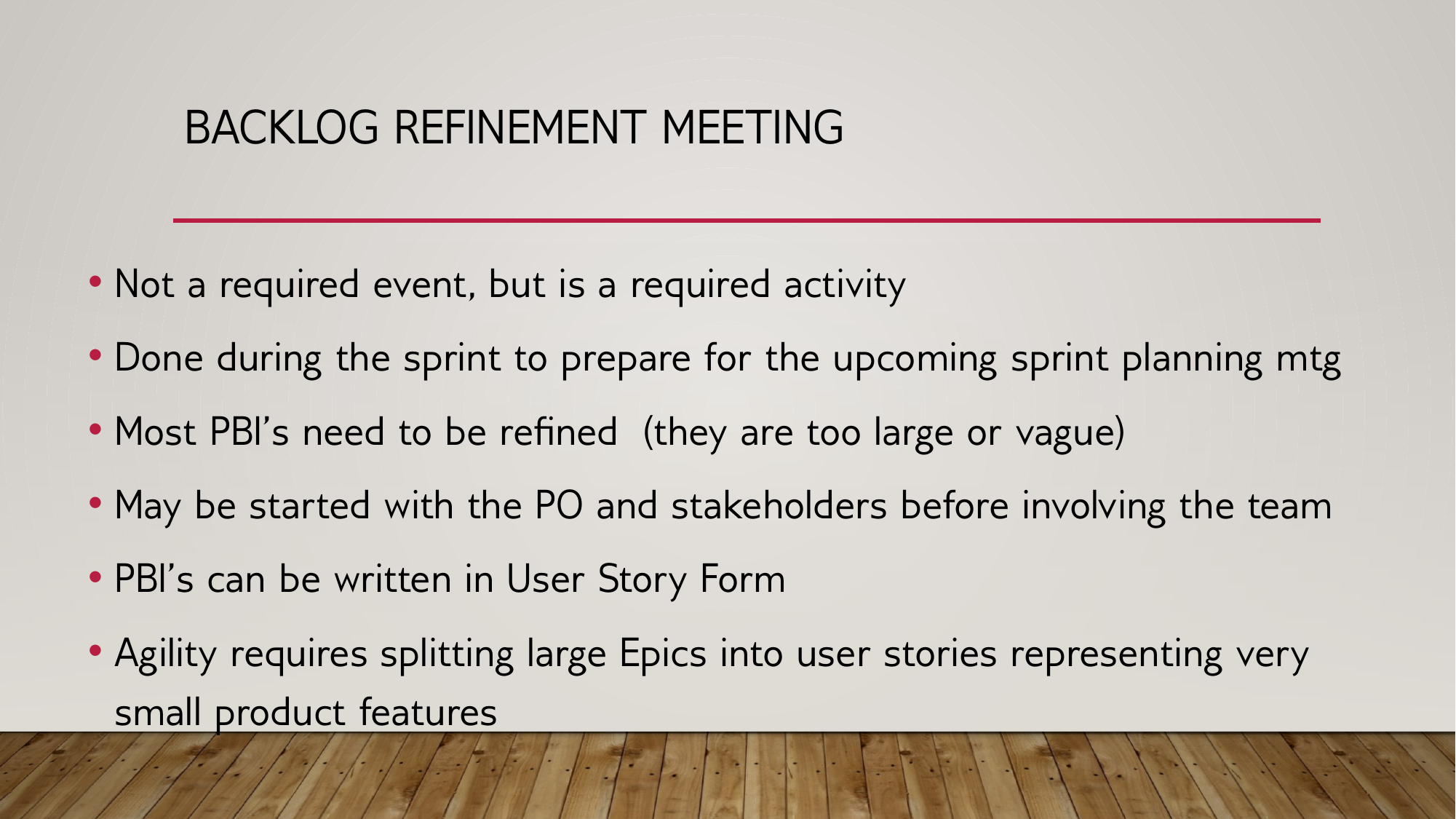

# Backlog Refinement Meeting
Not a required event, but is a required activity
Done during the sprint to prepare for the upcoming sprint planning mtg
Most PBI’s need to be refined  (they are too large or vague)
May be started with the PO and stakeholders before involving the team
PBI’s can be written in User Story Form
Agility requires splitting large Epics into user stories representing very small product features